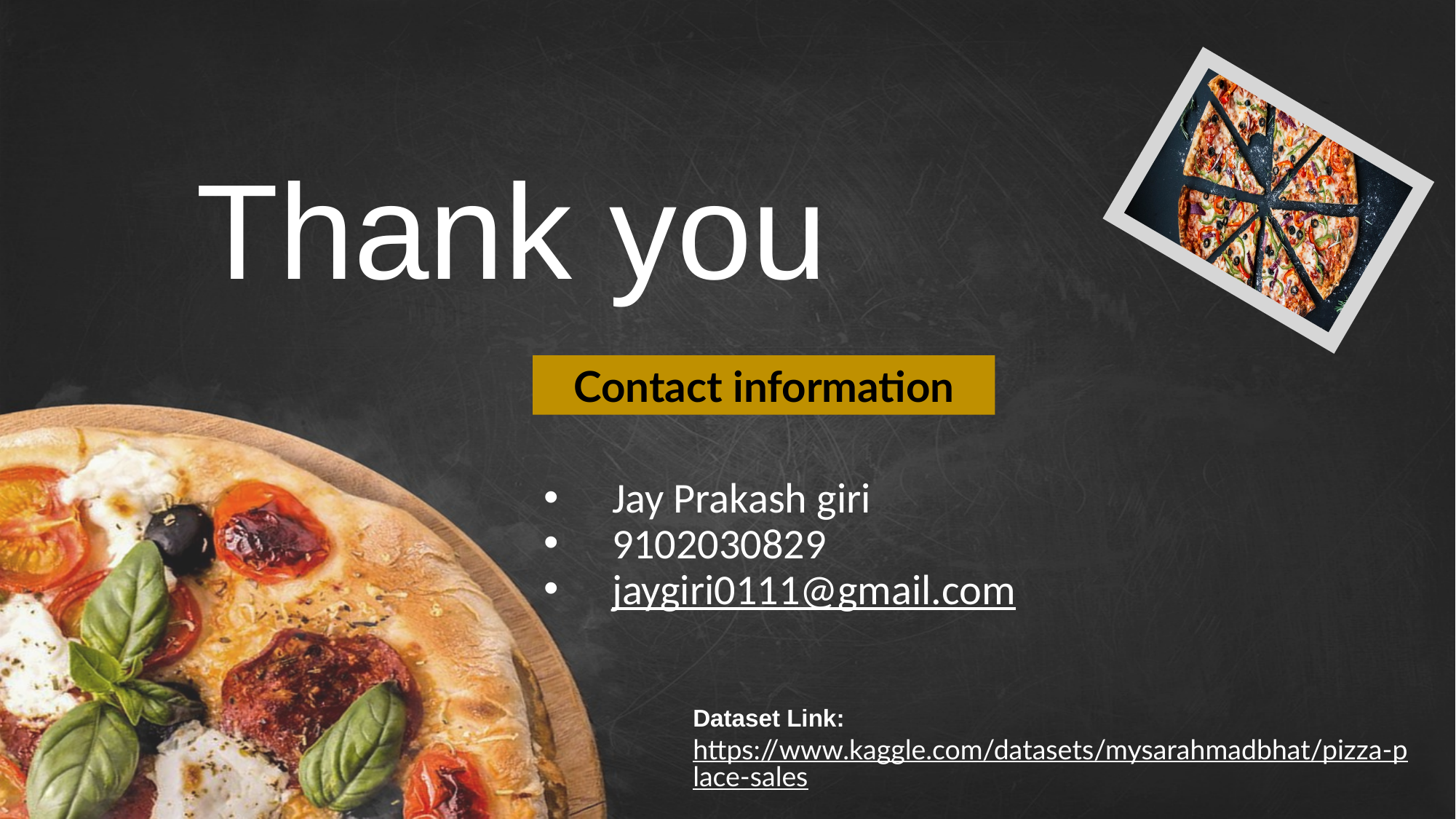

# Thank you
Contact information
Jay Prakash giri
9102030829
jaygiri0111@gmail.com

Dataset Link:
https://www.kaggle.com/datasets/mysarahmadbhat/pizza-place-sales